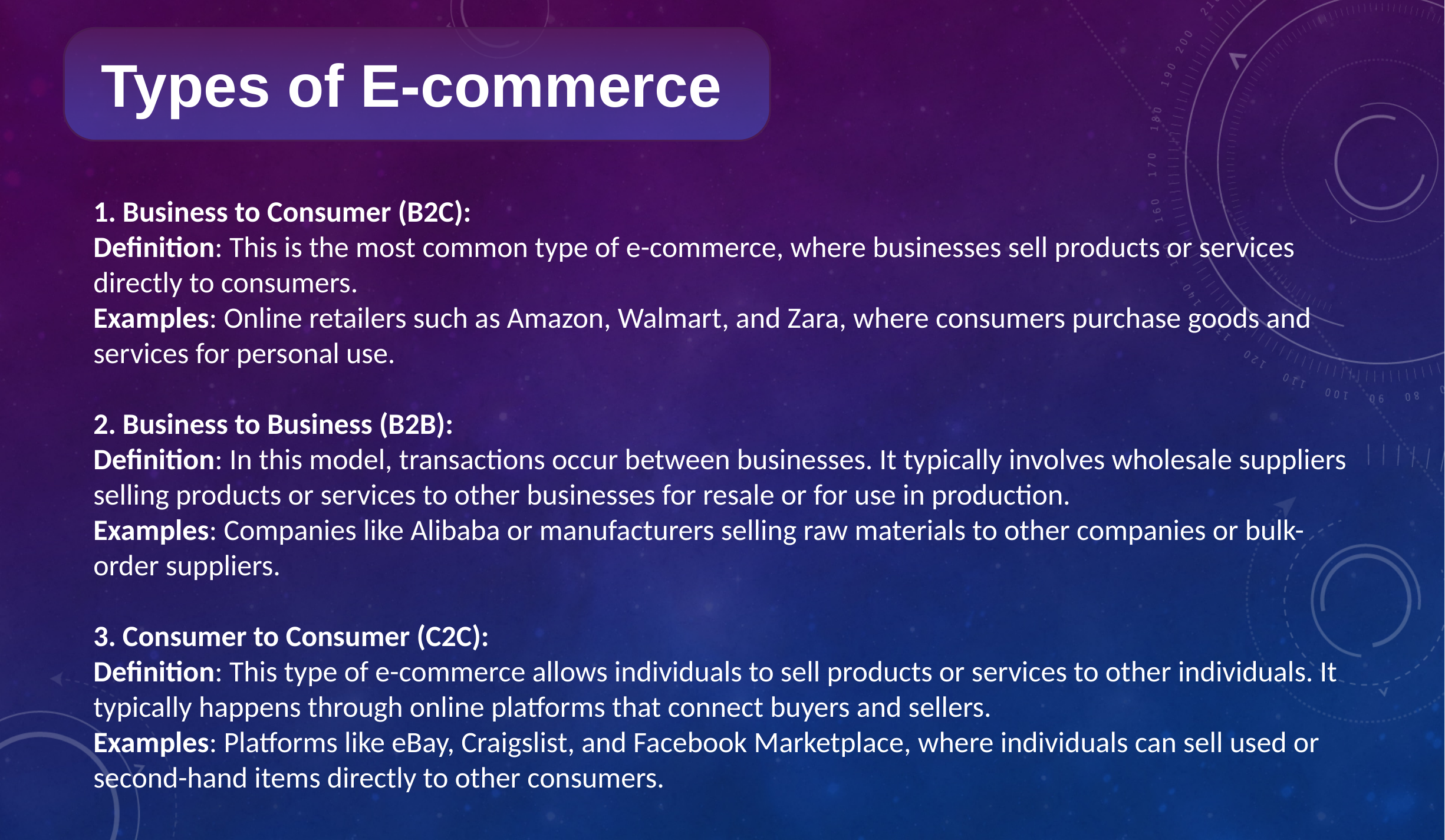

Types of E-commerce
1. Business to Consumer (B2C):
Definition: This is the most common type of e-commerce, where businesses sell products or services directly to consumers.
Examples: Online retailers such as Amazon, Walmart, and Zara, where consumers purchase goods and services for personal use.

2. Business to Business (B2B):
Definition: In this model, transactions occur between businesses. It typically involves wholesale suppliers selling products or services to other businesses for resale or for use in production.
Examples: Companies like Alibaba or manufacturers selling raw materials to other companies or bulk-order suppliers.

3. Consumer to Consumer (C2C):
Definition: This type of e-commerce allows individuals to sell products or services to other individuals. It typically happens through online platforms that connect buyers and sellers.
Examples: Platforms like eBay, Craigslist, and Facebook Marketplace, where individuals can sell used or second-hand items directly to other consumers.